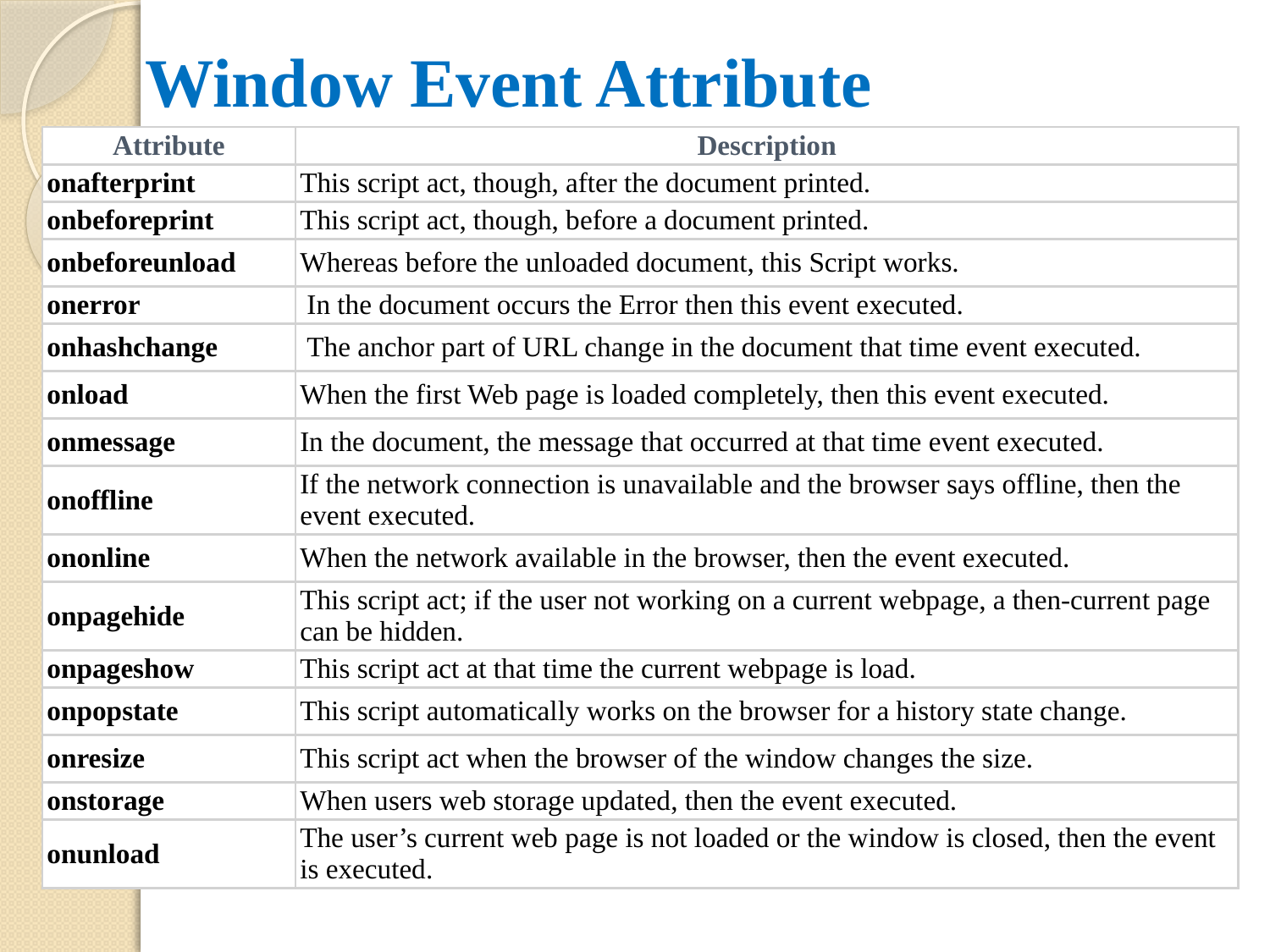

# Window Event Attribute
| Attribute | Description |
| --- | --- |
| onafterprint | This script act, though, after the document printed. |
| onbeforeprint | This script act, though, before a document printed. |
| onbeforeunload | Whereas before the unloaded document, this Script works. |
| onerror | In the document occurs the Error then this event executed. |
| onhashchange | The anchor part of URL change in the document that time event executed. |
| onload | When the first Web page is loaded completely, then this event executed. |
| onmessage | In the document, the message that occurred at that time event executed. |
| onoffline | If the network connection is unavailable and the browser says offline, then the event executed. |
| ononline | When the network available in the browser, then the event executed. |
| onpagehide | This script act; if the user not working on a current webpage, a then-current page can be hidden. |
| onpageshow | This script act at that time the current webpage is load. |
| onpopstate | This script automatically works on the browser for a history state change. |
| onresize | This script act when the browser of the window changes the size. |
| onstorage | When users web storage updated, then the event executed. |
| onunload | The user’s current web page is not loaded or the window is closed, then the event is executed. |